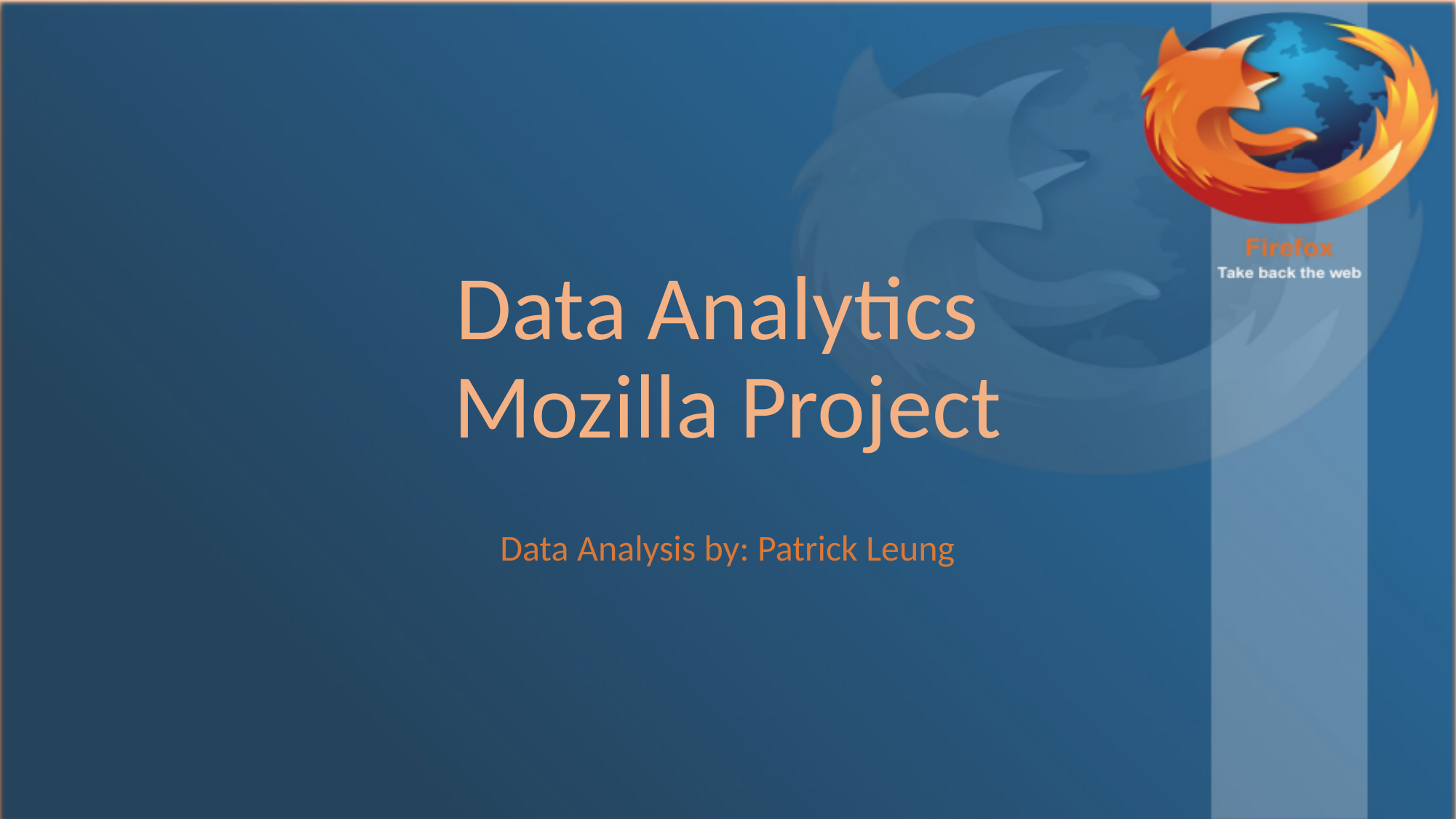

# Data Analytics Mozilla Project

Data Analysis by: Patrick Leung